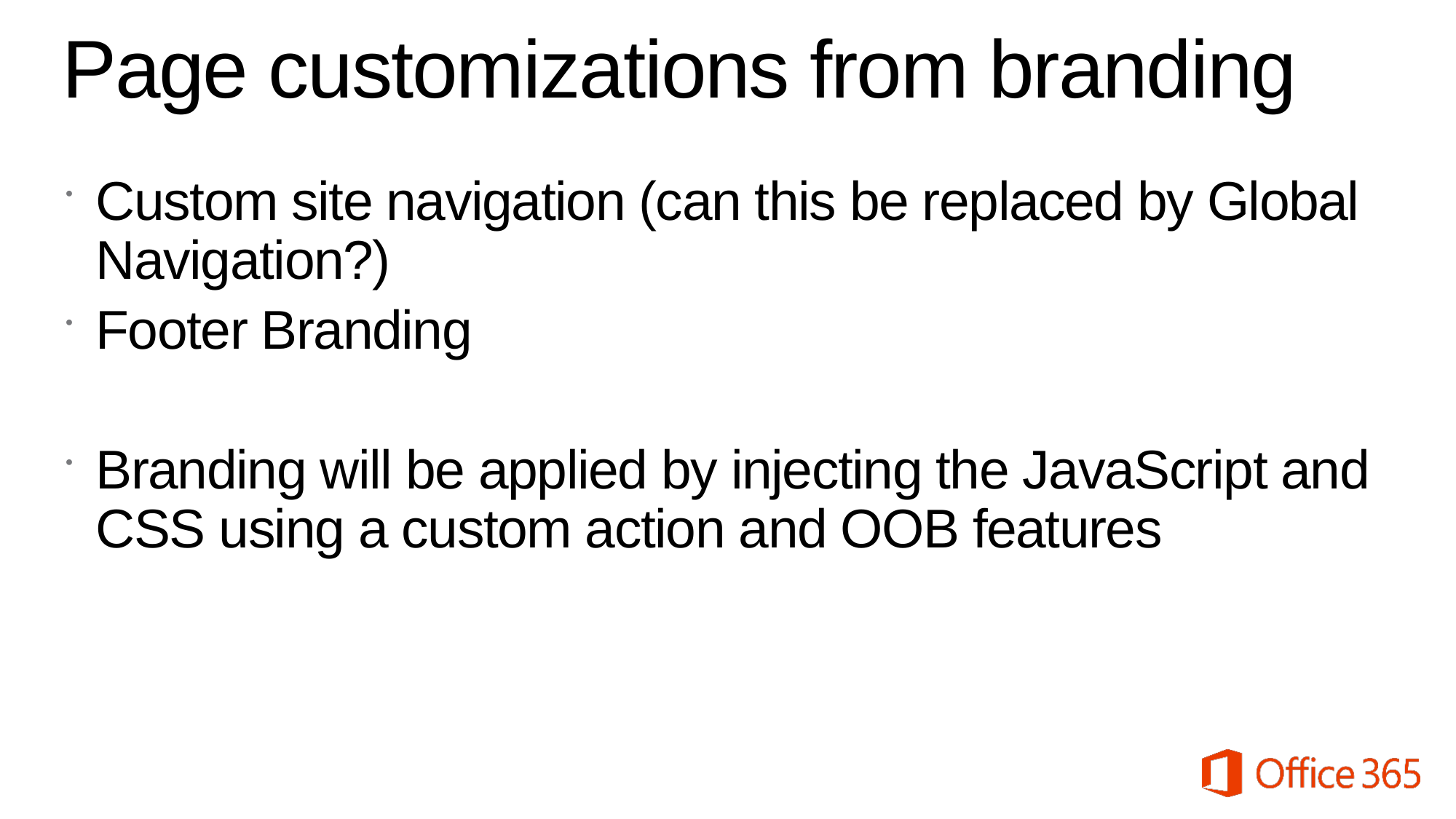

# Page customizations from branding
Custom site navigation (can this be replaced by Global Navigation?)
Footer Branding

Branding will be applied by injecting the JavaScript and CSS using a custom action and OOB features